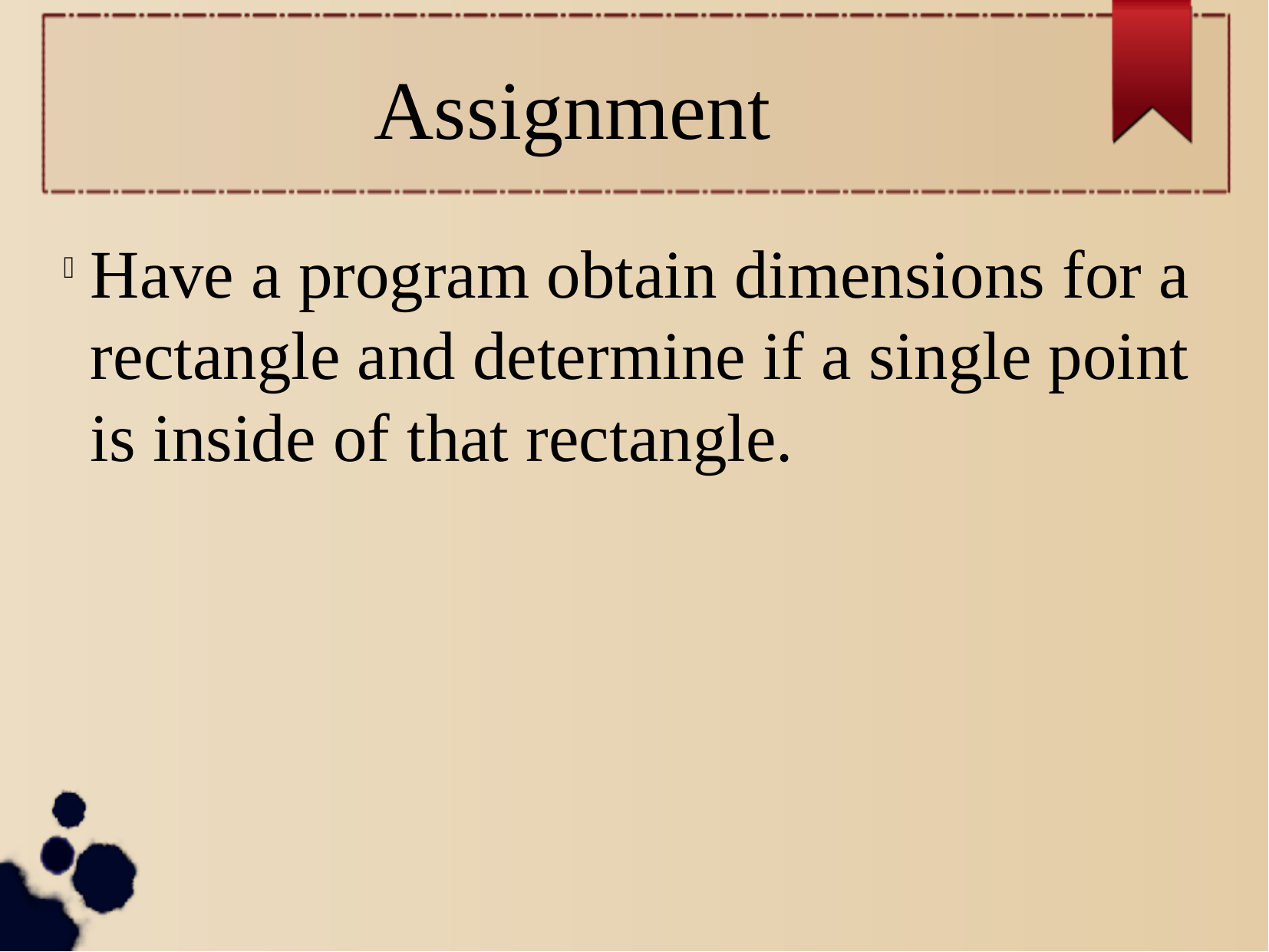

Assignment
Have a program obtain dimensions for a rectangle and determine if a single point is inside of that rectangle.